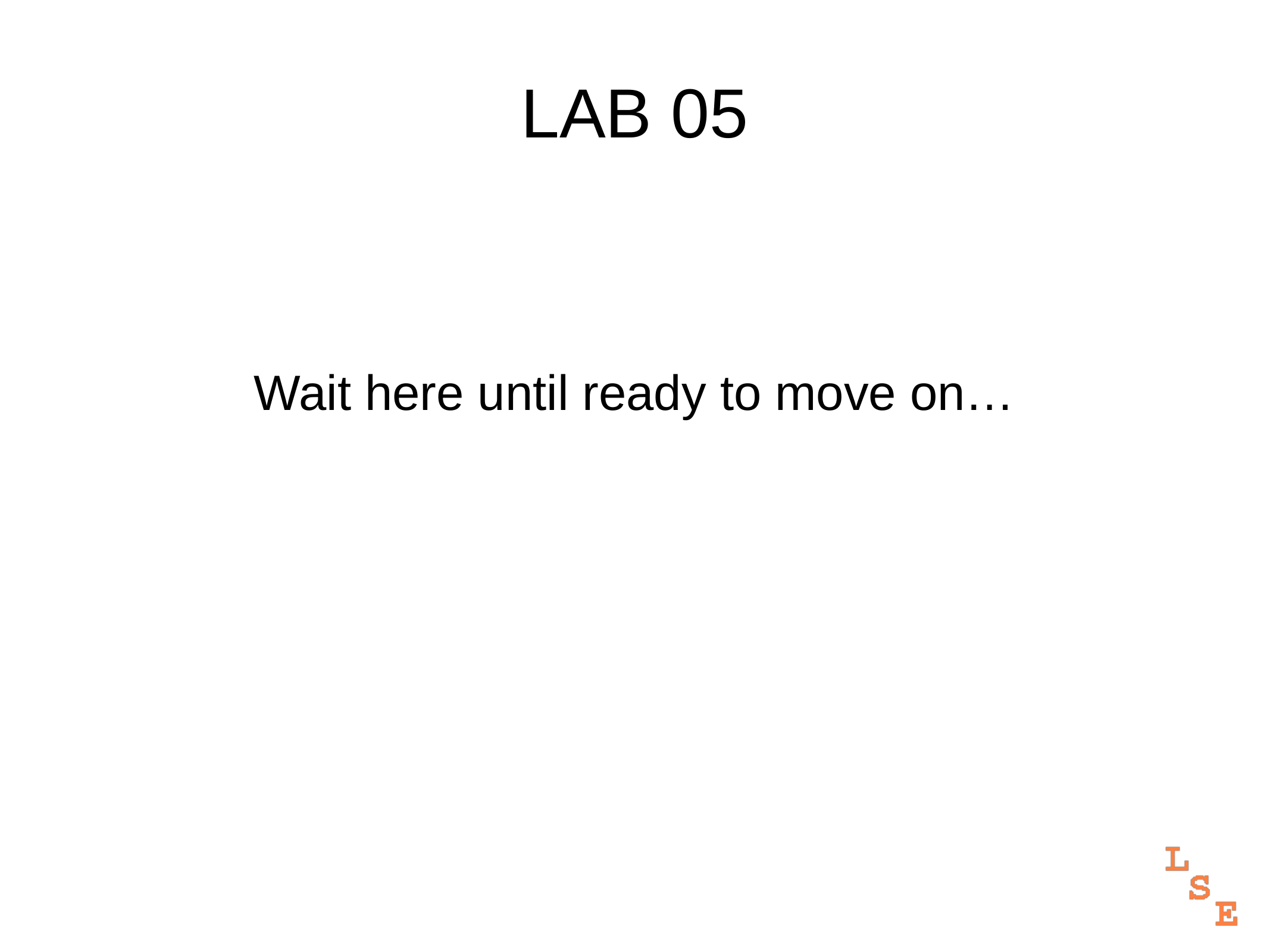

# LAB 05
Wait here until ready to move on…
52